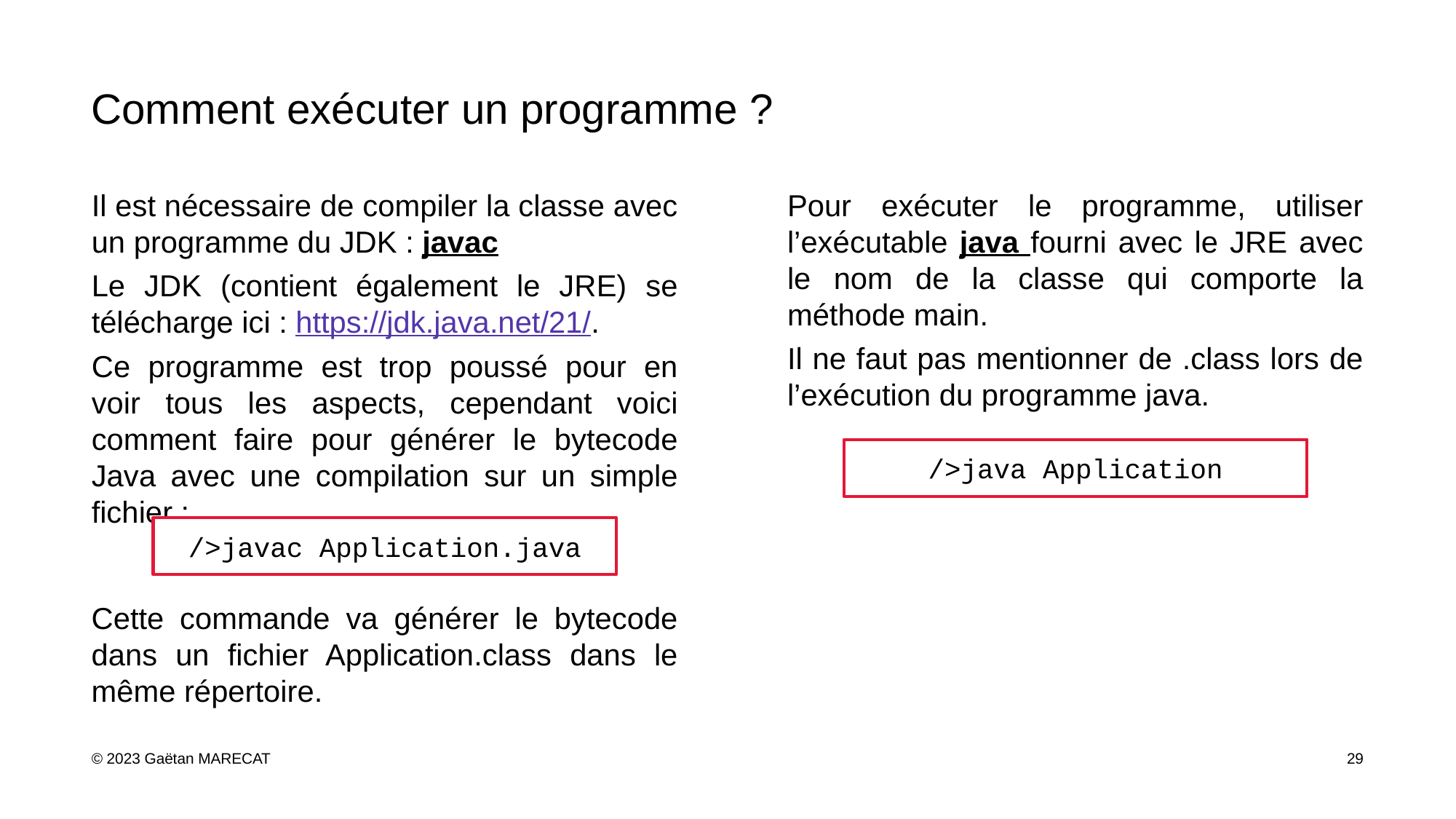

# Comment exécuter un programme ?
Il est nécessaire de compiler la classe avec un programme du JDK : javac
Le JDK (contient également le JRE) se télécharge ici : https://jdk.java.net/21/.
Ce programme est trop poussé pour en voir tous les aspects, cependant voici comment faire pour générer le bytecode Java avec une compilation sur un simple fichier :
Pour exécuter le programme, utiliser l’exécutable java fourni avec le JRE avec le nom de la classe qui comporte la méthode main.
Il ne faut pas mentionner de .class lors de l’exécution du programme java.
/>java Application
/>javac Application.java
Cette commande va générer le bytecode dans un fichier Application.class dans le même répertoire.
29